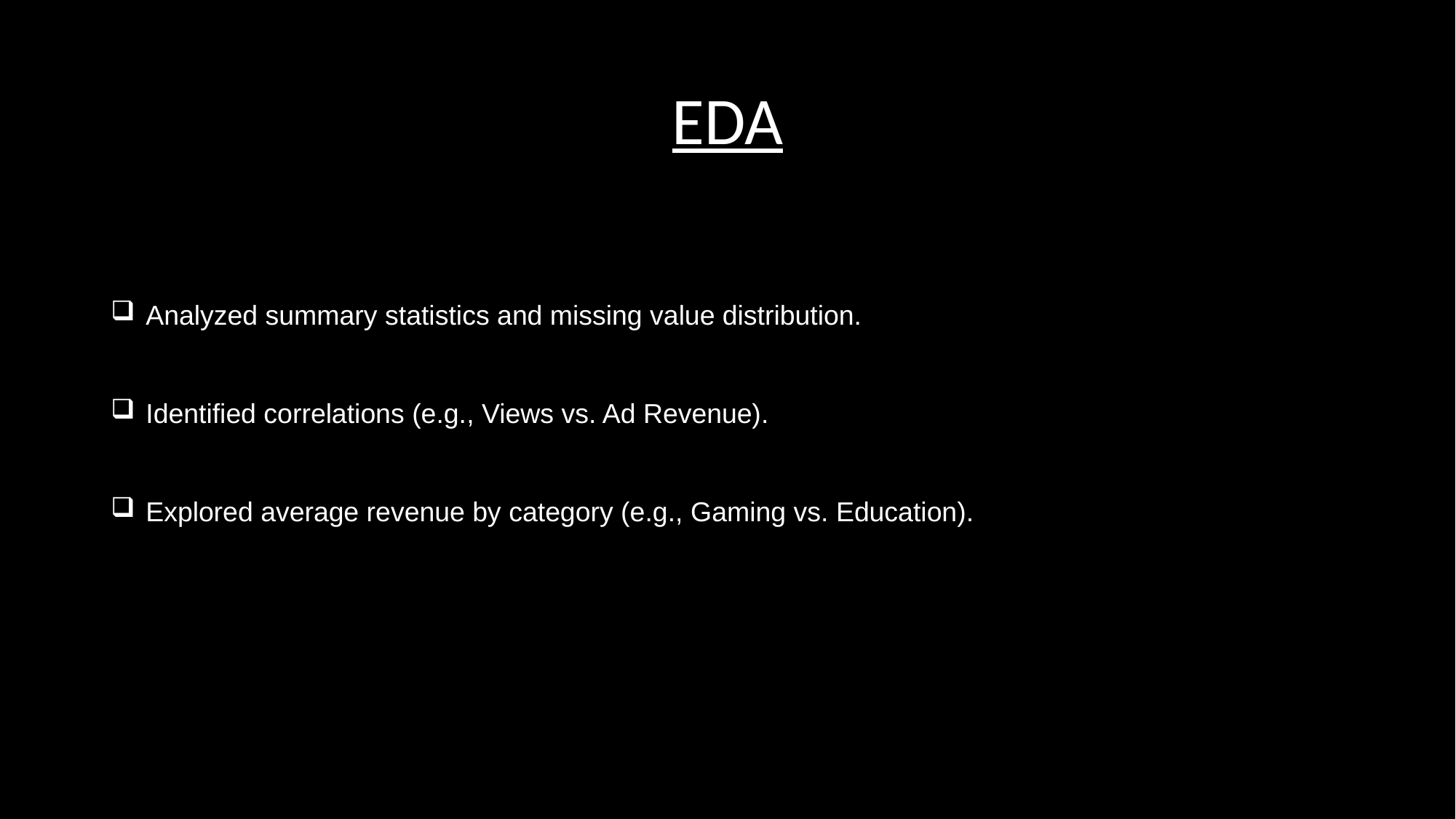

# EDA

 Analyzed summary statistics and missing value distribution.
 Identified correlations (e.g., Views vs. Ad Revenue).
 Explored average revenue by category (e.g., Gaming vs. Education).